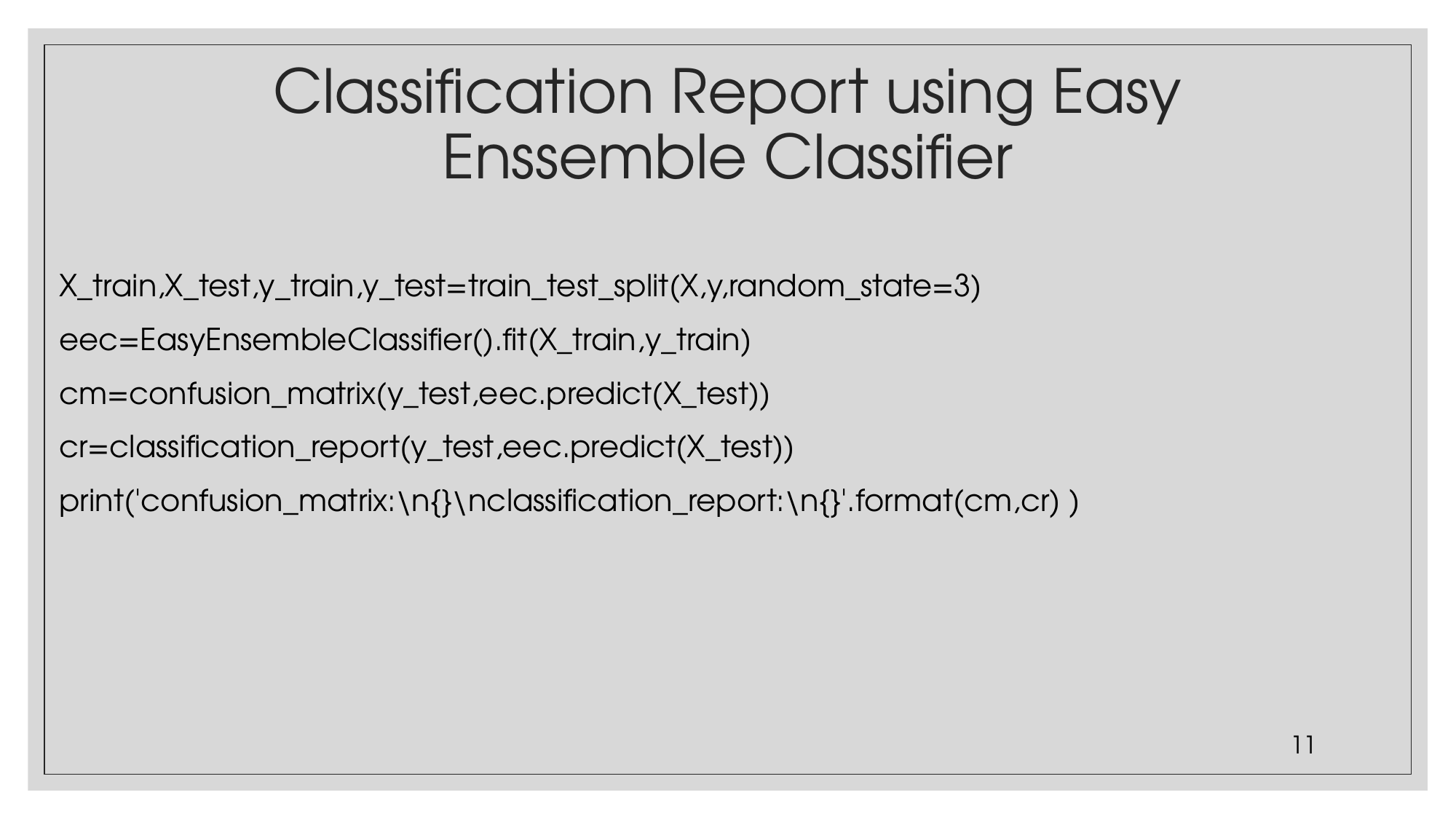

# Classification Report using Easy Enssemble Classifier
X_train,X_test,y_train,y_test=train_test_split(X,y,random_state=3)
eec=EasyEnsembleClassifier().fit(X_train,y_train)
cm=confusion_matrix(y_test,eec.predict(X_test))
cr=classification_report(y_test,eec.predict(X_test))
print('confusion_matrix:\n{}\nclassification_report:\n{}'.format(cm,cr) )
11